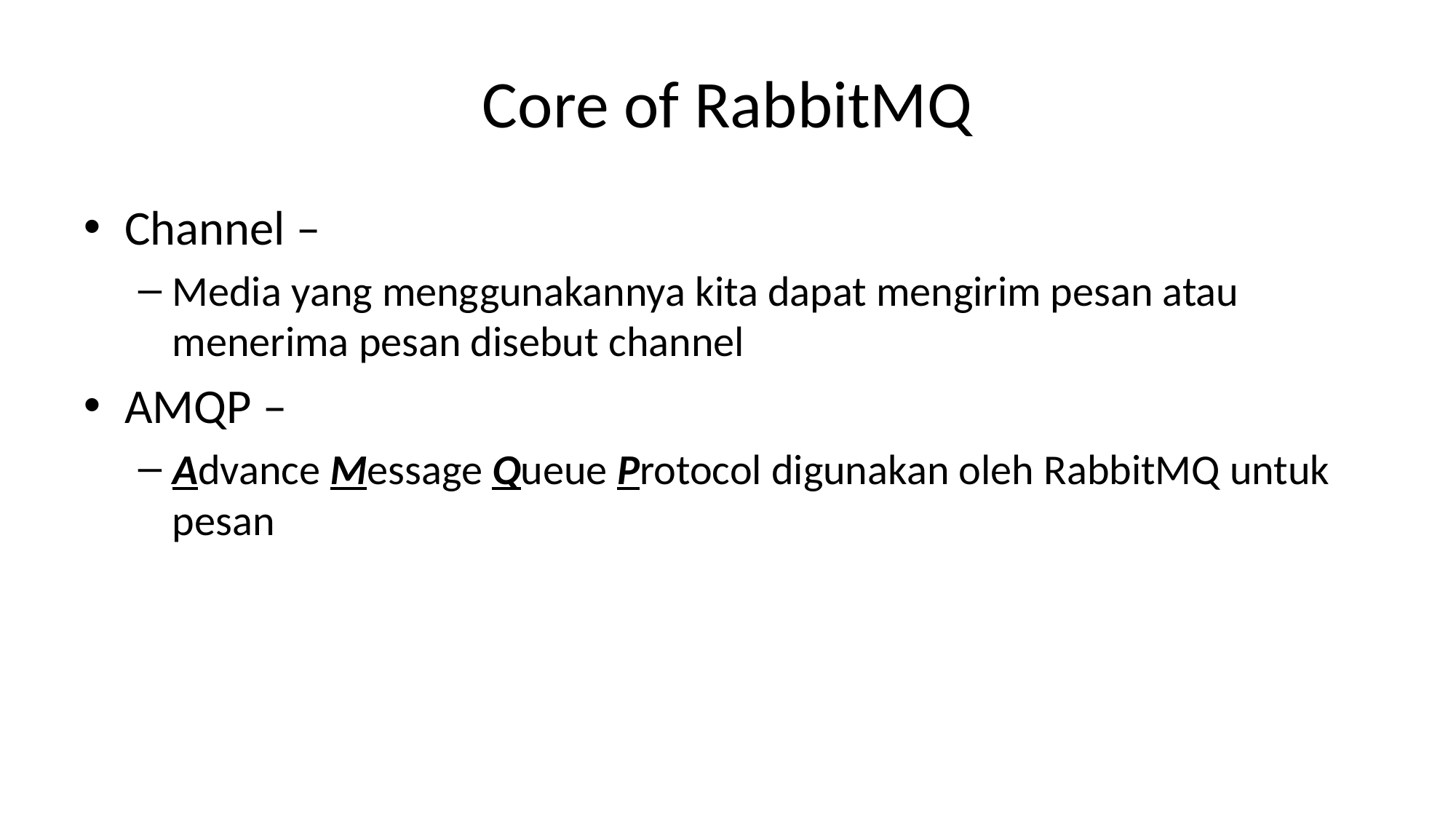

# Core of RabbitMQ
Channel –
Media yang menggunakannya kita dapat mengirim pesan atau menerima pesan disebut channel
AMQP –
Advance Message Queue Protocol digunakan oleh RabbitMQ untuk pesan